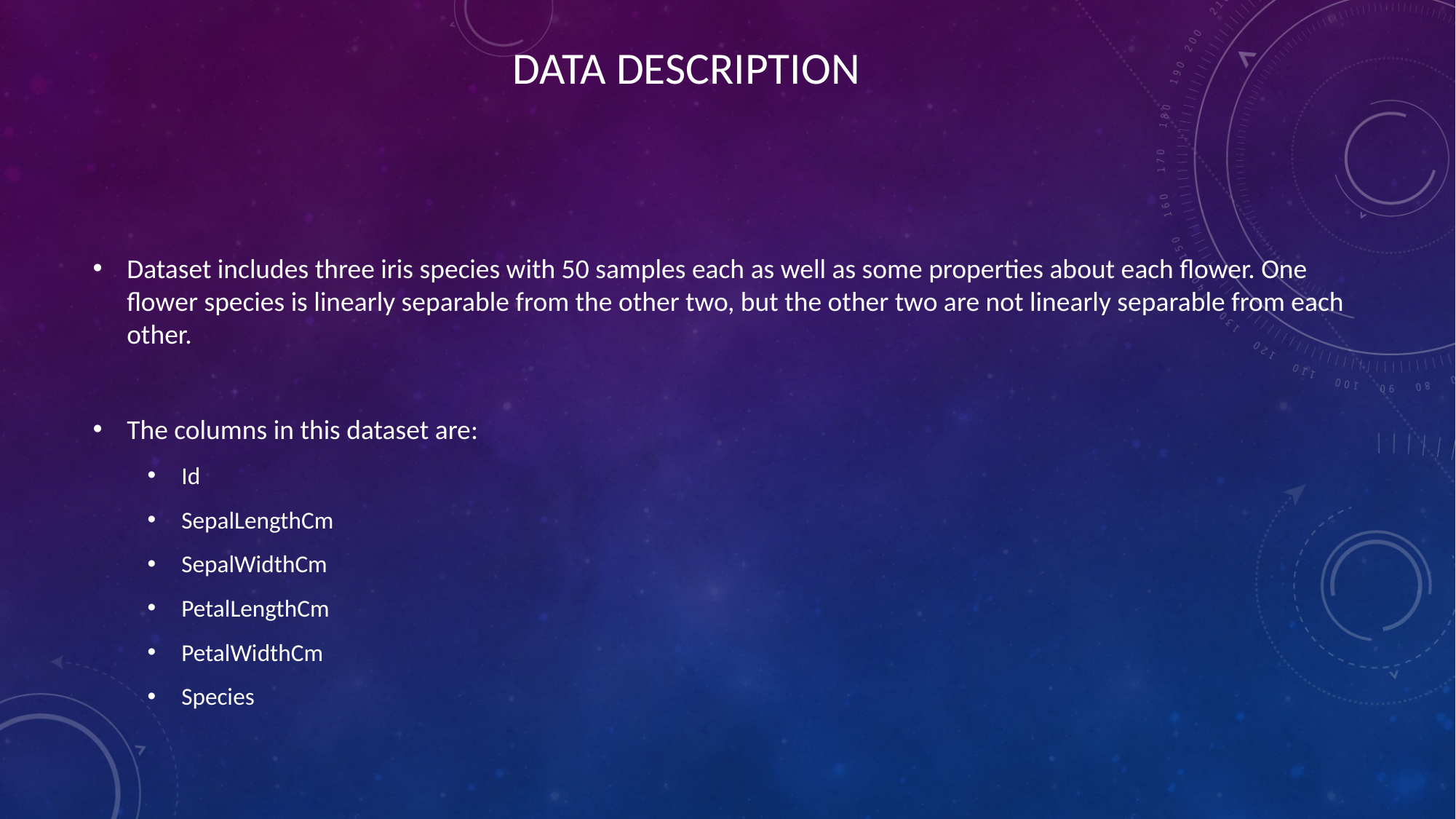

# Data description

Dataset includes three iris species with 50 samples each as well as some properties about each flower. One flower species is linearly separable from the other two, but the other two are not linearly separable from each other.

The columns in this dataset are:
Id
SepalLengthCm
SepalWidthCm
PetalLengthCm
PetalWidthCm
Species